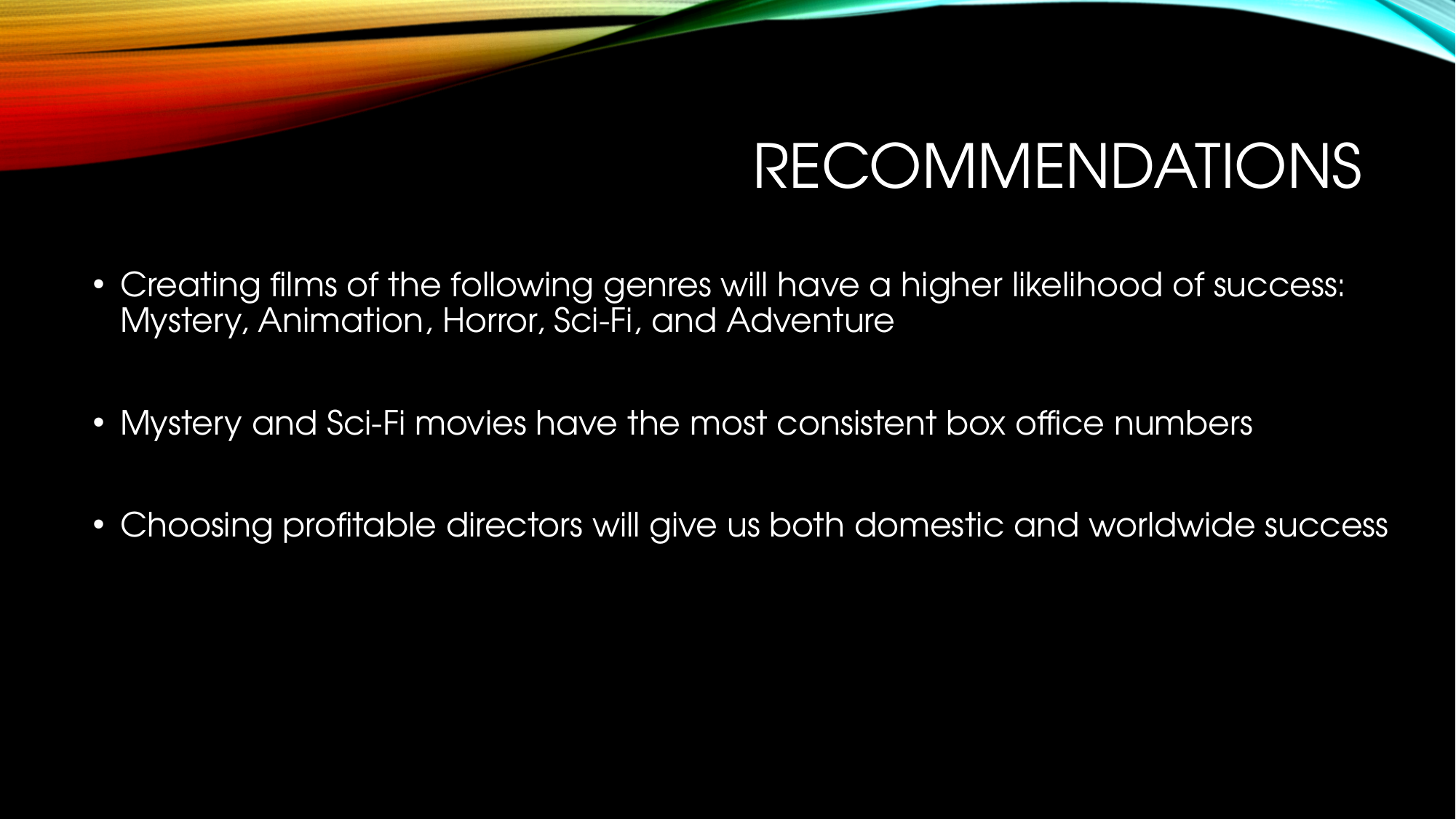

# Recommendations
Creating films of the following genres will have a higher likelihood of success: Mystery, Animation, Horror, Sci-Fi, and Adventure

Mystery and Sci-Fi movies have the most consistent box office numbers

Choosing profitable directors will give us both domestic and worldwide success